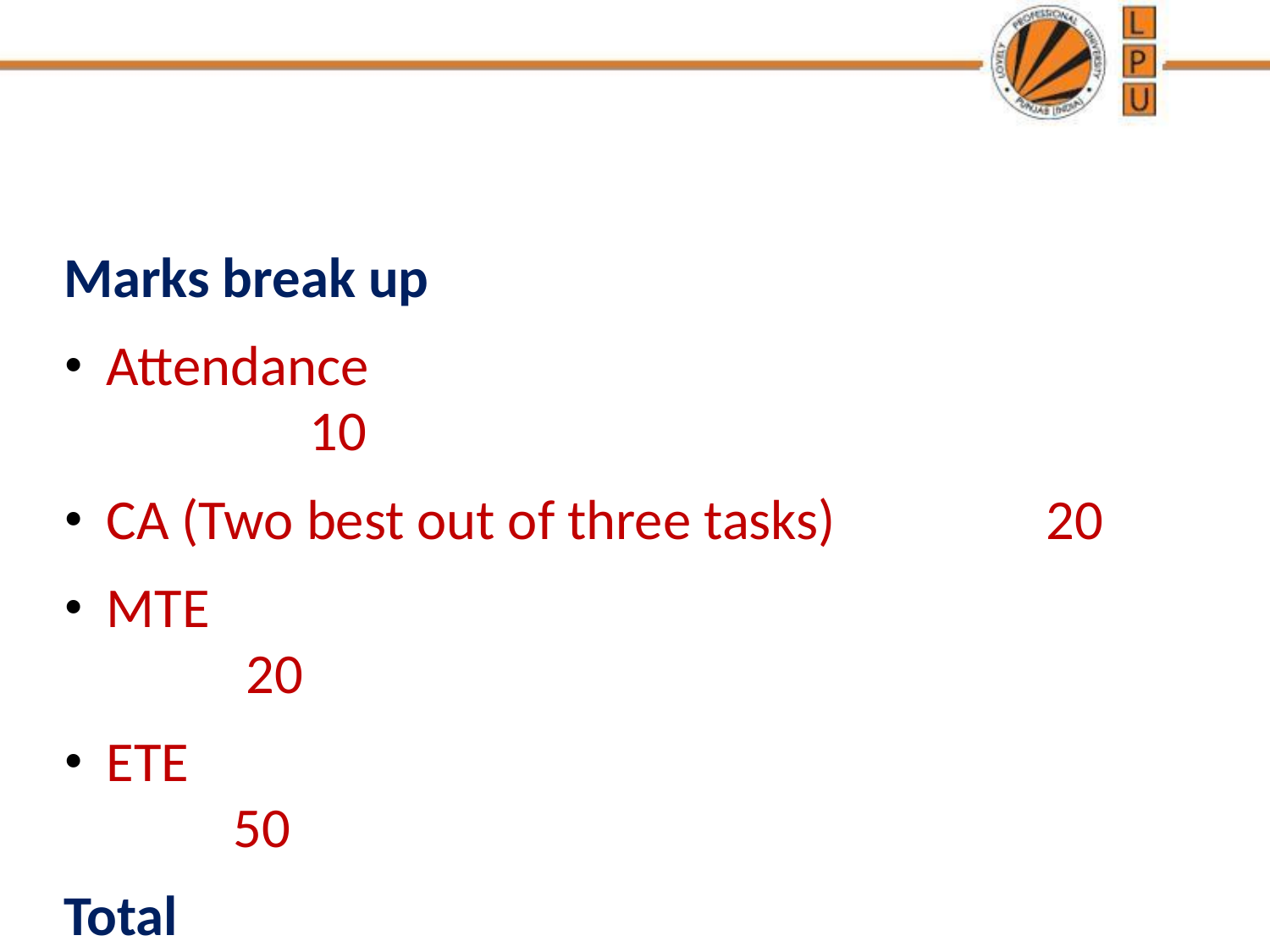

Marks break up
Attendance						                      10
CA (Two best out of three tasks)		    20
MTE            					                           20
ETE				                                         	50
Total							                              100